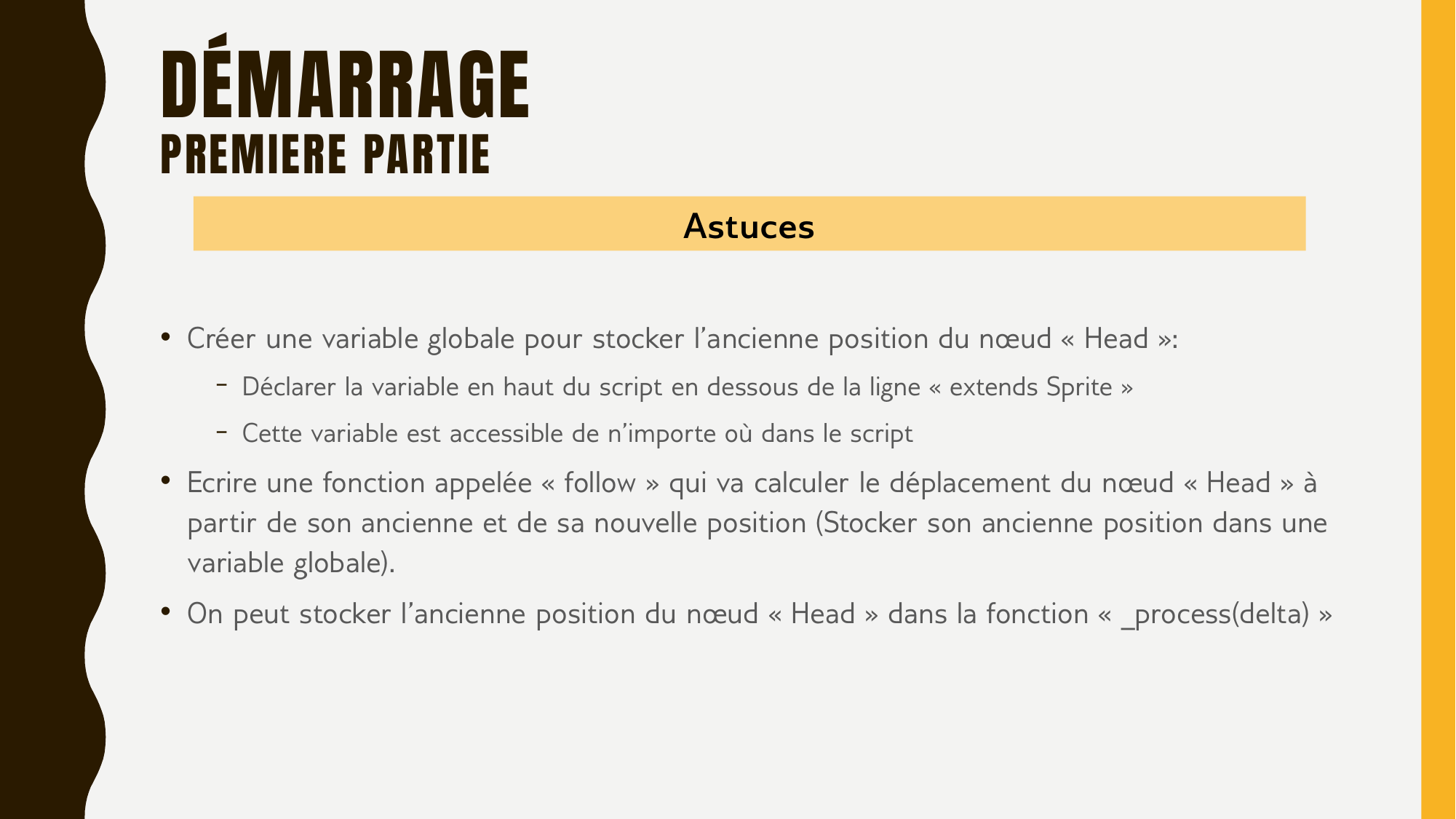

# Démarrage Premiere partie
Astuces
Créer une variable globale pour stocker l’ancienne position du nœud « Head »:
Déclarer la variable en haut du script en dessous de la ligne « extends Sprite »
Cette variable est accessible de n’importe où dans le script
Ecrire une fonction appelée « follow » qui va calculer le déplacement du nœud « Head » à partir de son ancienne et de sa nouvelle position (Stocker son ancienne position dans une variable globale).
On peut stocker l’ancienne position du nœud « Head » dans la fonction « _process(delta) »